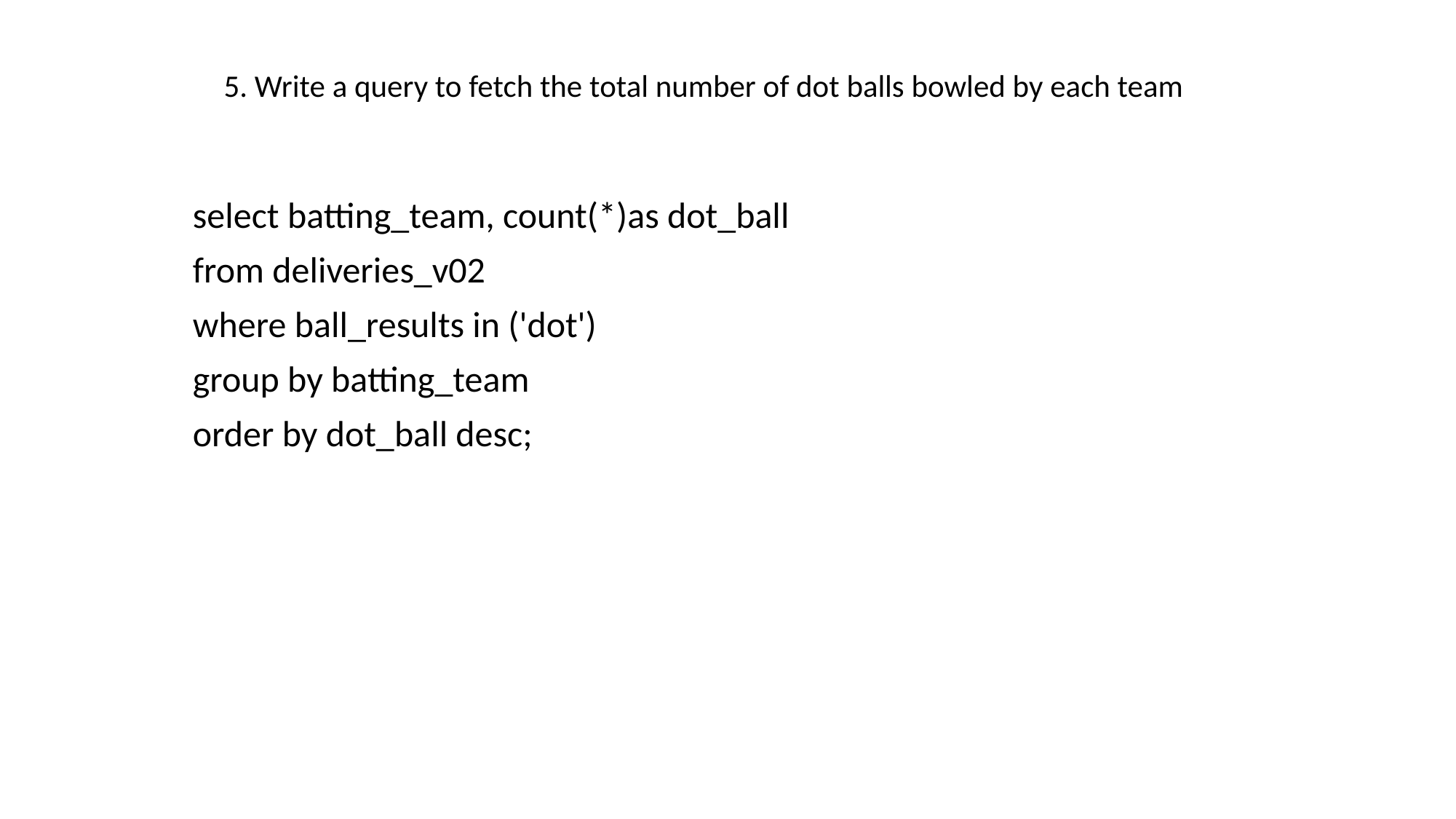

# 5. Write a query to fetch the total number of dot balls bowled by each team

select batting_team, count(*)as dot_ball
from deliveries_v02
where ball_results in ('dot')
group by batting_team
order by dot_ball desc;